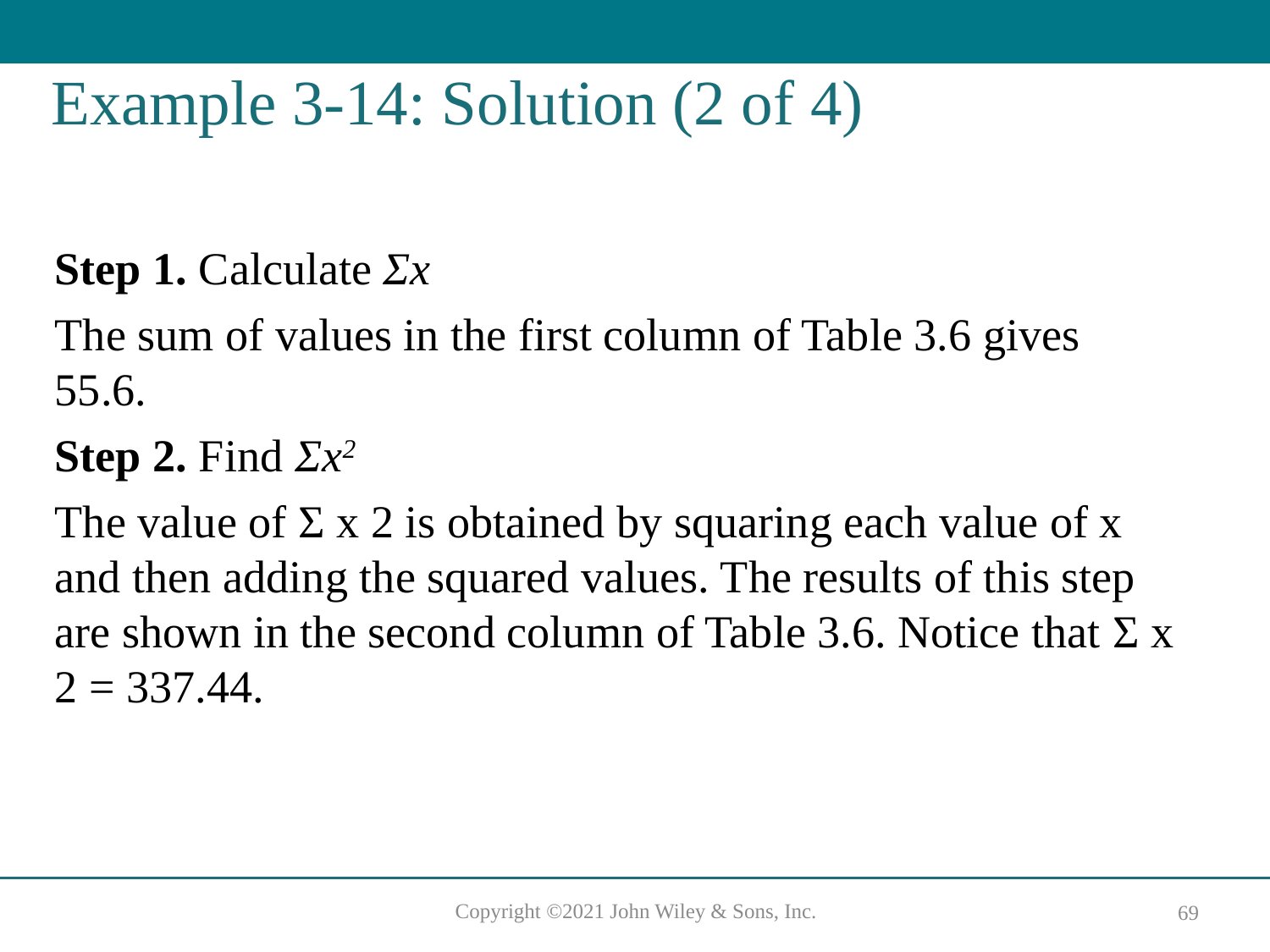

# Example 3-14: Solution (2 of 4)
Step 1. Calculate Σx
The sum of values in the first column of Table 3.6 gives 55.6.
Step 2. Find Σx2
The value of Σ x 2 is obtained by squaring each value of x and then adding the squared values. The results of this step are shown in the second column of Table 3.6. Notice that Σ x 2 = 337.44.